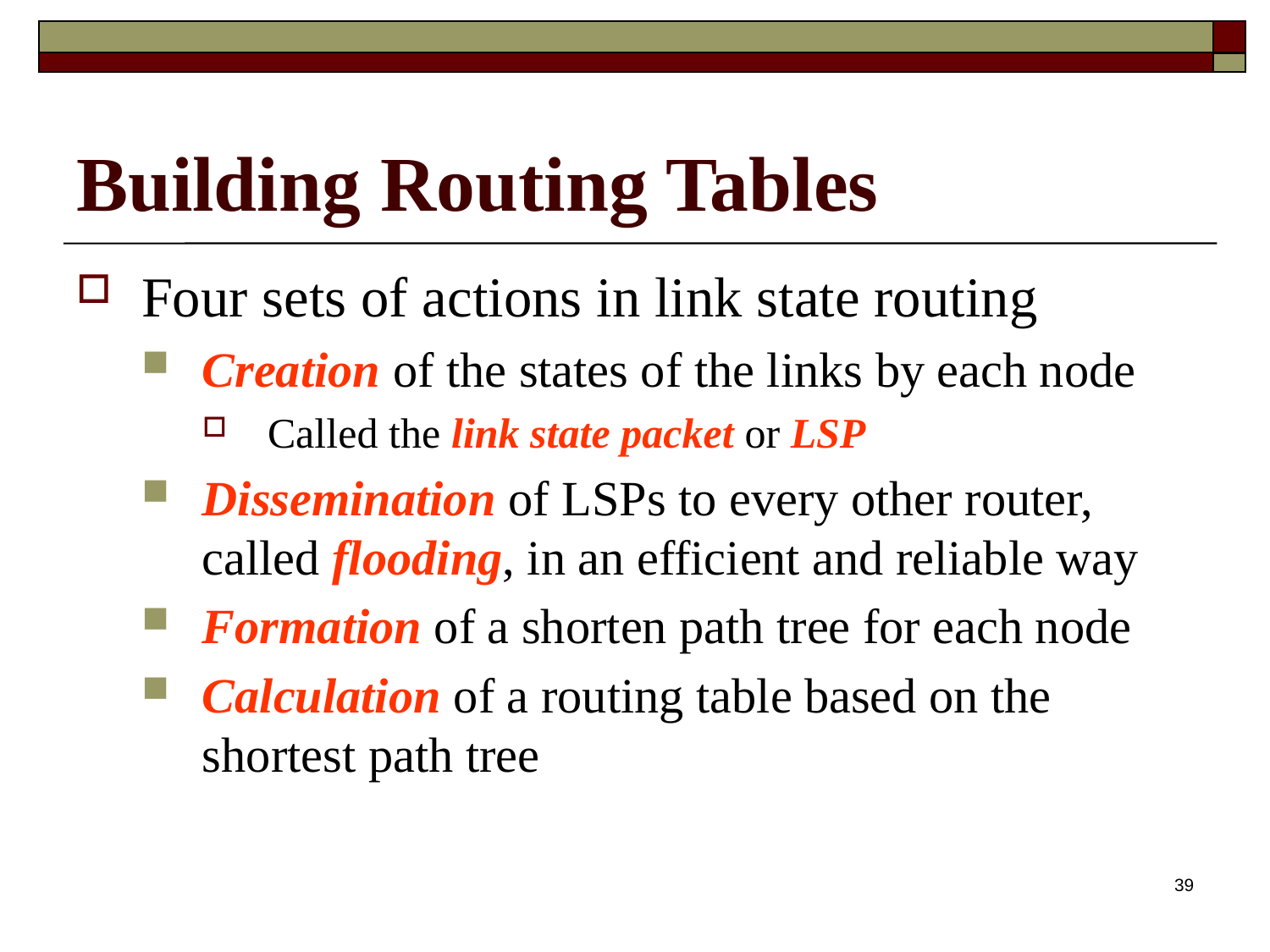

# Building Routing Tables
Four sets of actions in link state routing
Creation of the states of the links by each node
Called the link state packet or LSP
Dissemination of LSPs to every other router, called flooding, in an efficient and reliable way
Formation of a shorten path tree for each node
Calculation of a routing table based on the shortest path tree
39